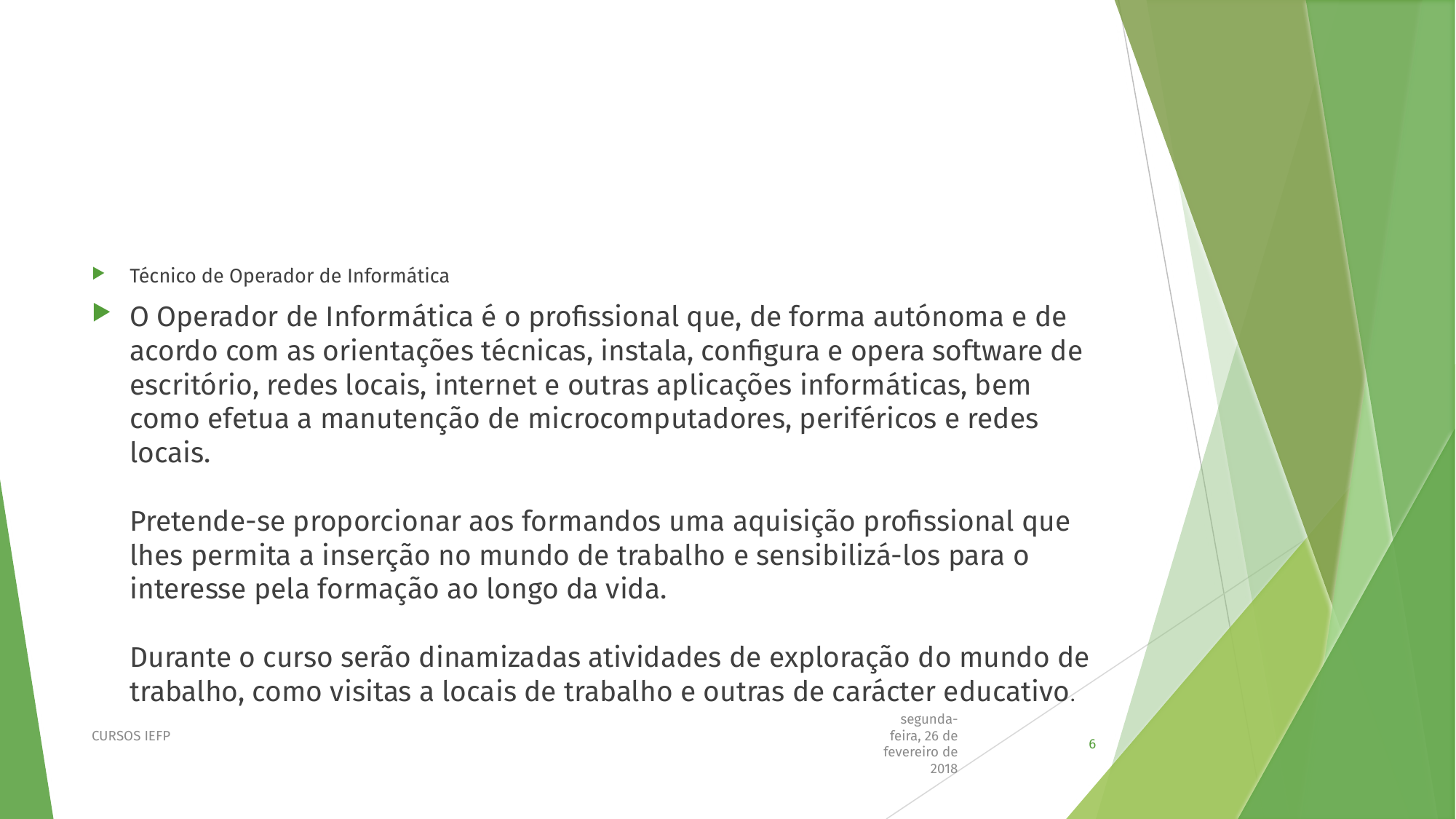

#
Técnico de Operador de Informática
O Operador de Informática é o profissional que, de forma autónoma e de acordo com as orientações técnicas, instala, configura e opera software de escritório, redes locais, internet e outras aplicações informáticas, bem como efetua a manutenção de microcomputadores, periféricos e redes locais. 
Pretende-se proporcionar aos formandos uma aquisição profissional que lhes permita a inserção no mundo de trabalho e sensibilizá-los para o interesse pela formação ao longo da vida. 
Durante o curso serão dinamizadas atividades de exploração do mundo de trabalho, como visitas a locais de trabalho e outras de carácter educativo.

CURSOS IEFP

segunda-feira, 26 de fevereiro de 2018
6